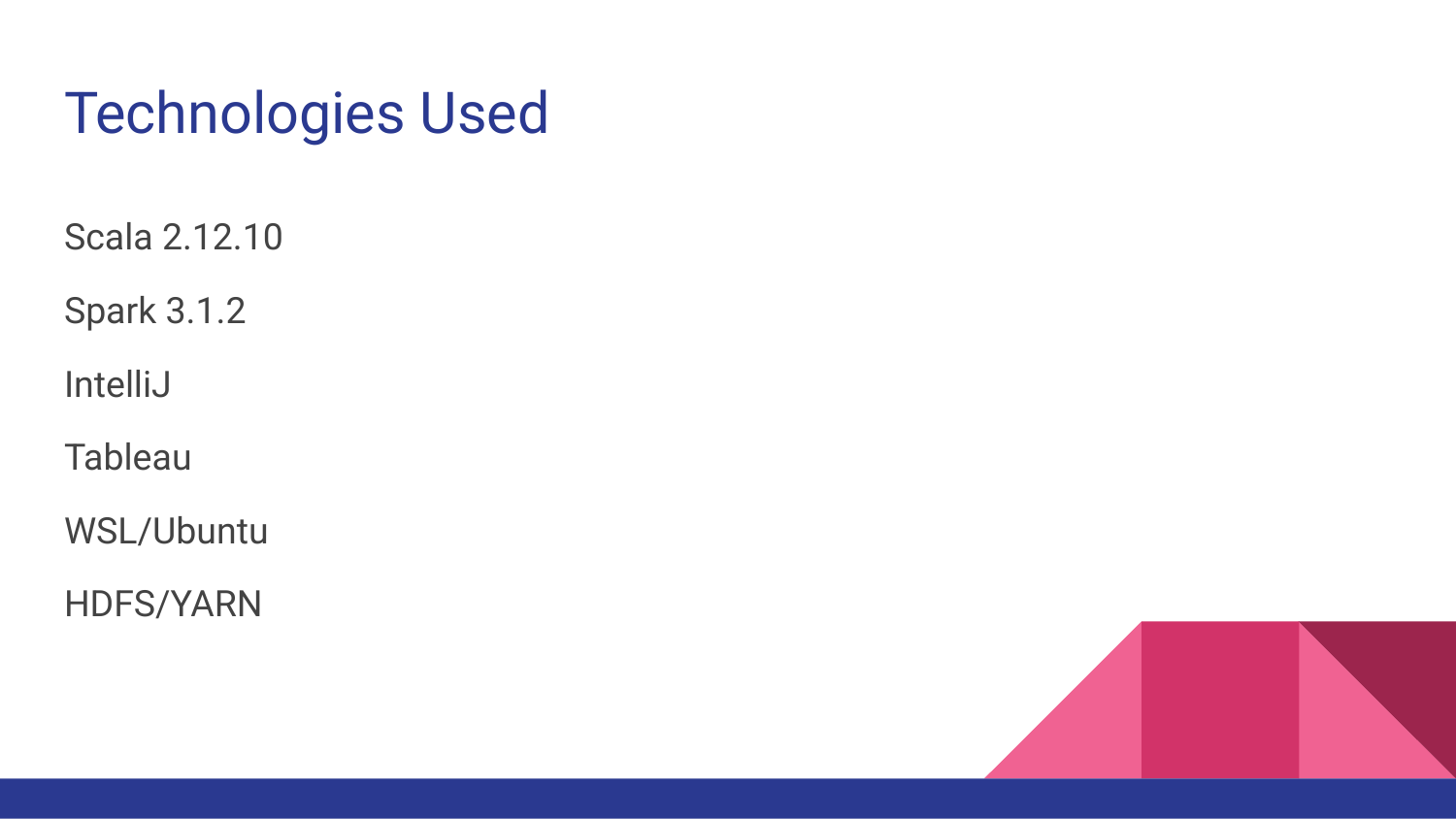

# Technologies Used
Scala 2.12.10
Spark 3.1.2
IntelliJ
Tableau
WSL/Ubuntu
HDFS/YARN